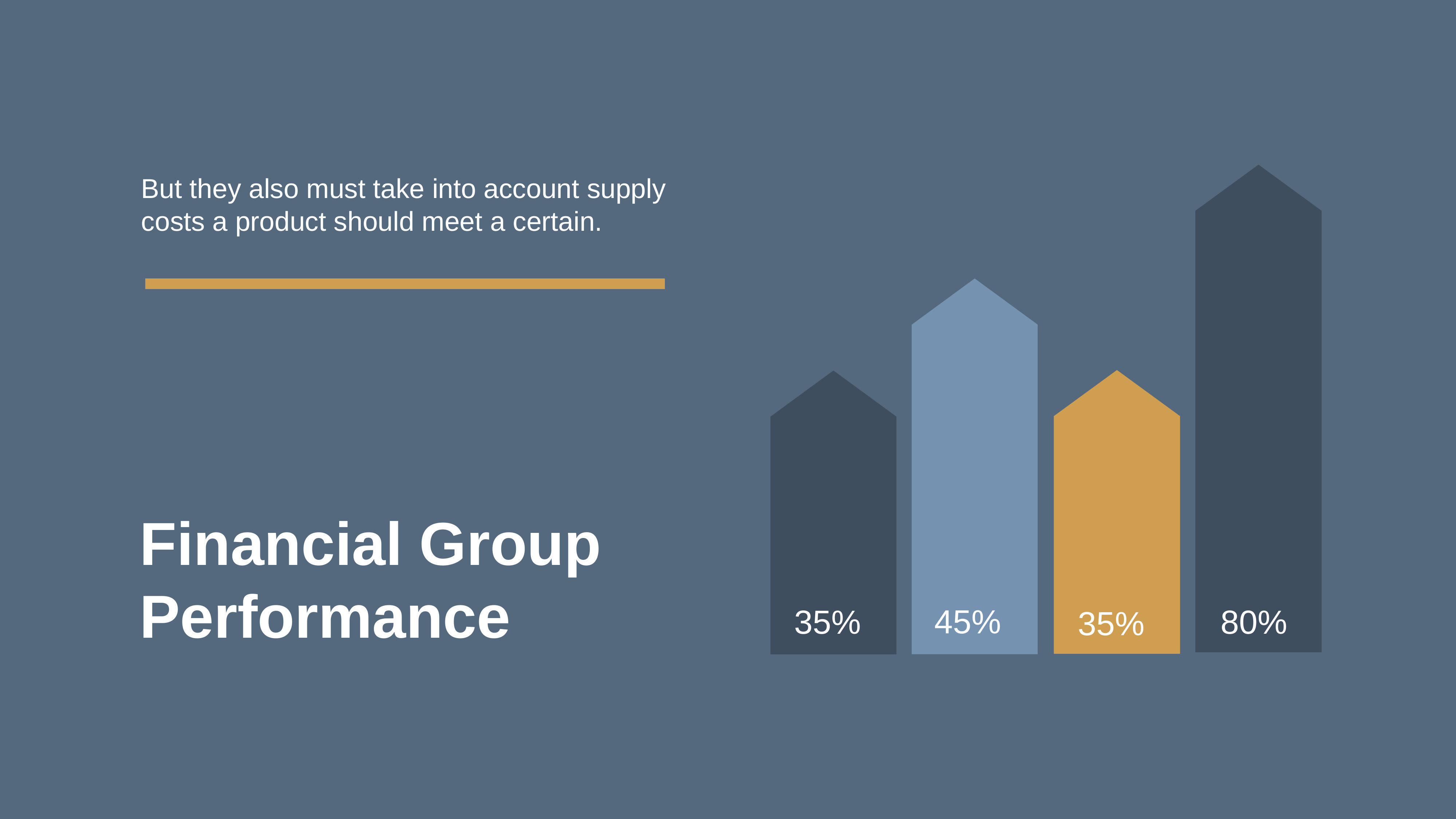

But they also must take into account supply costs a product should meet a certain.

45%
80%
35%
35%

Financial Group Performance